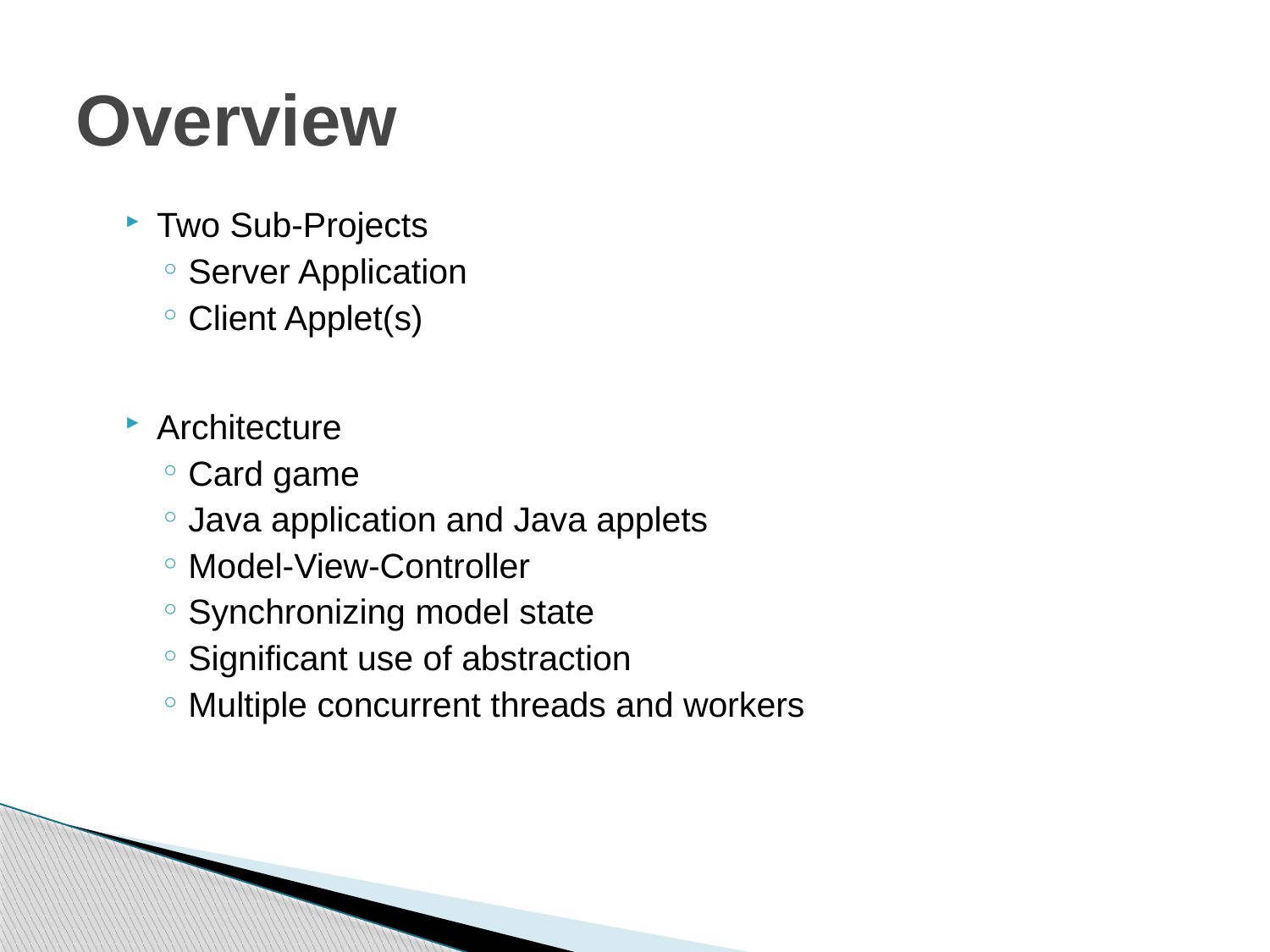

# Overview
Two Sub-Projects
Server Application
Client Applet(s)

Architecture
Card game
Java application and Java applets
Model-View-Controller
Synchronizing model state
Significant use of abstraction
Multiple concurrent threads and workers